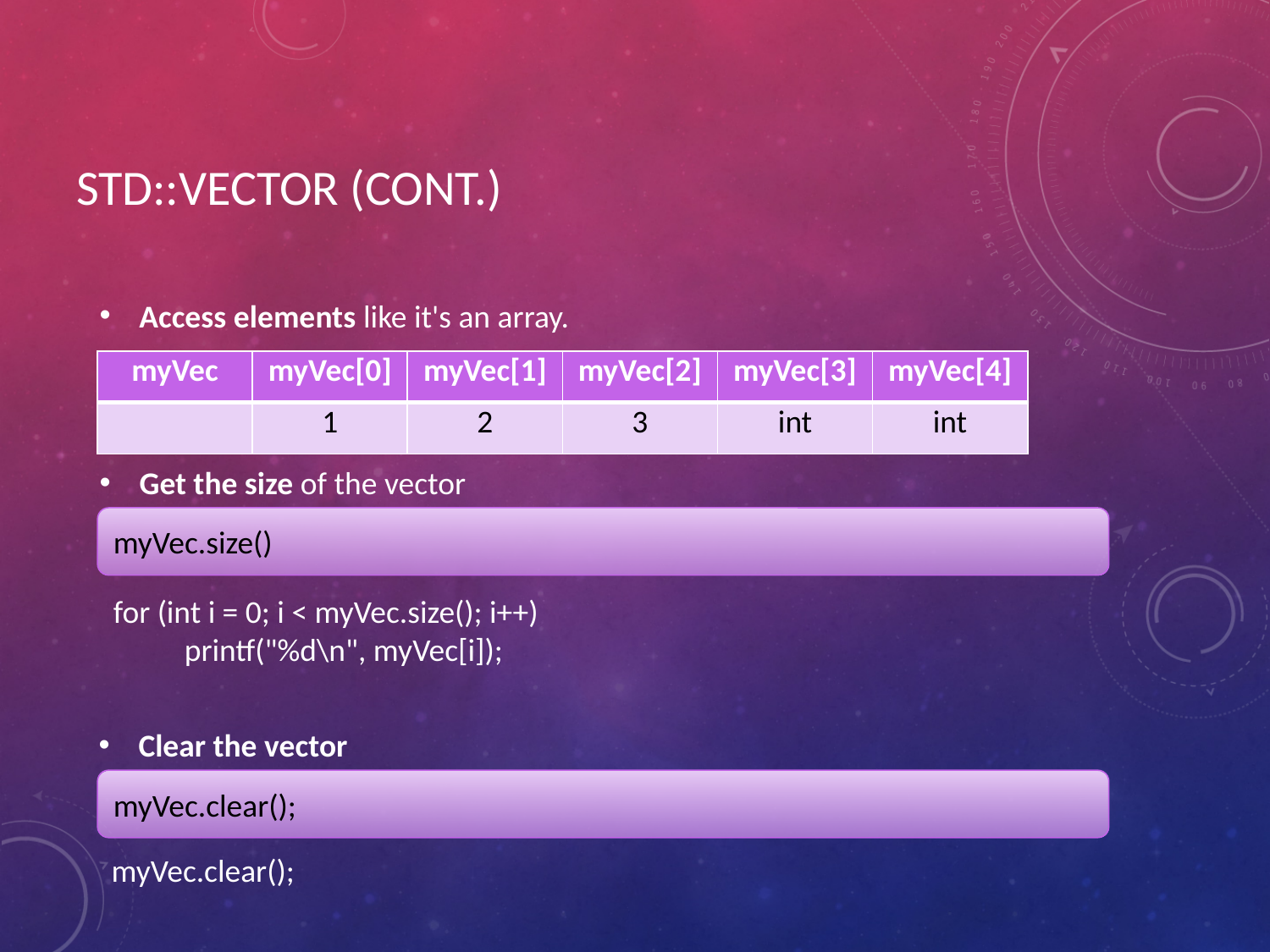

# std::vector (Cont.)
Access elements like it's an array.
| myVec | myVec[0] | myVec[1] | myVec[2] | myVec[3] | myVec[4] |
| --- | --- | --- | --- | --- | --- |
|  | 1 | 2 | 3 | int | int |
Get the size of the vector
myVec.size()
for (int i = 0; i < myVec.size(); i++)
　　printf("%d\n", myVec[i]);
Clear the vector
myVec.clear();
myVec.clear();